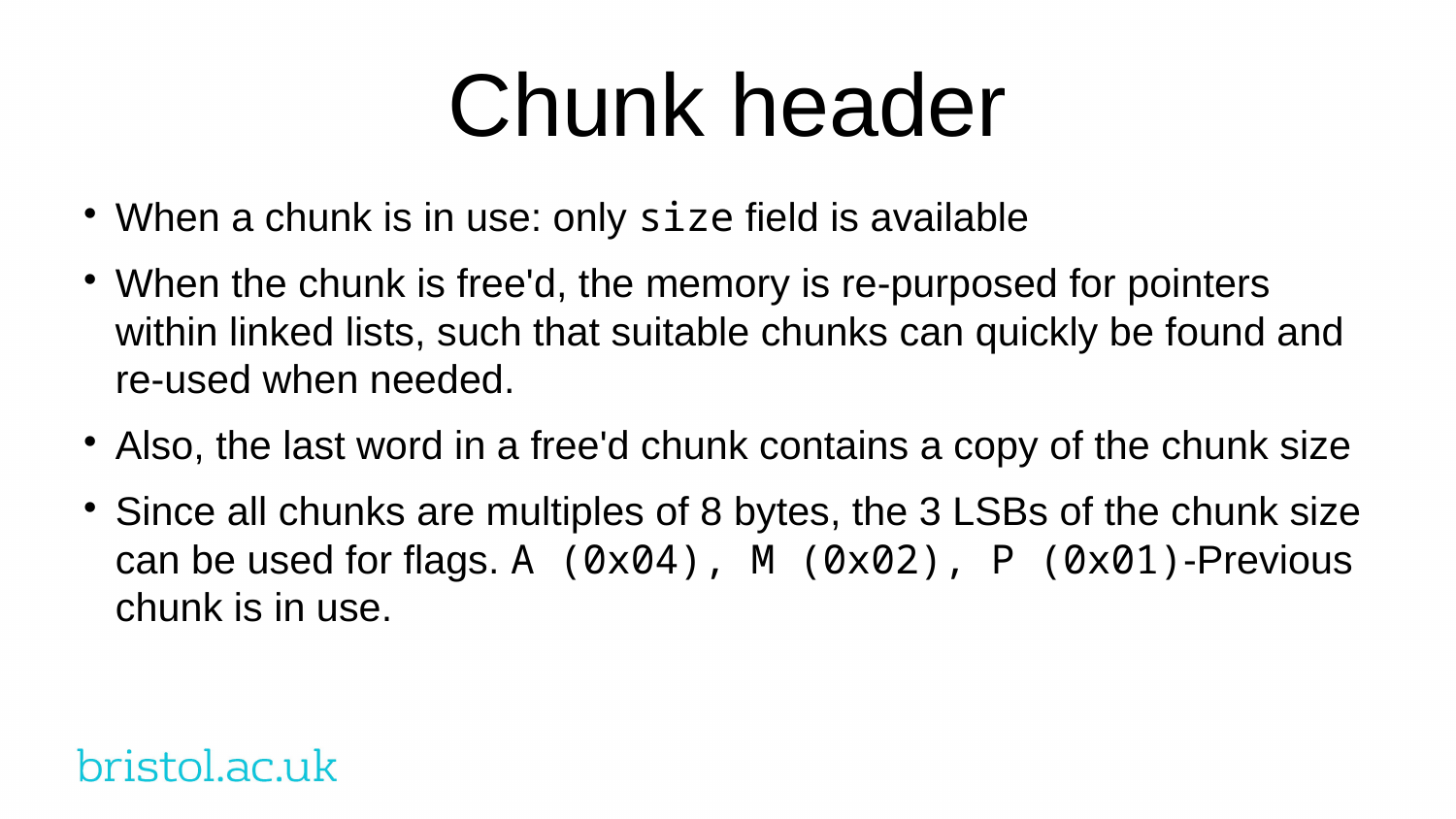

Chunk header
When a chunk is in use: only size field is available
When the chunk is free'd, the memory is re-purposed for pointers within linked lists, such that suitable chunks can quickly be found and re-used when needed.
Also, the last word in a free'd chunk contains a copy of the chunk size
Since all chunks are multiples of 8 bytes, the 3 LSBs of the chunk size can be used for flags. A (0x04), M (0x02), P (0x01)-Previous chunk is in use.